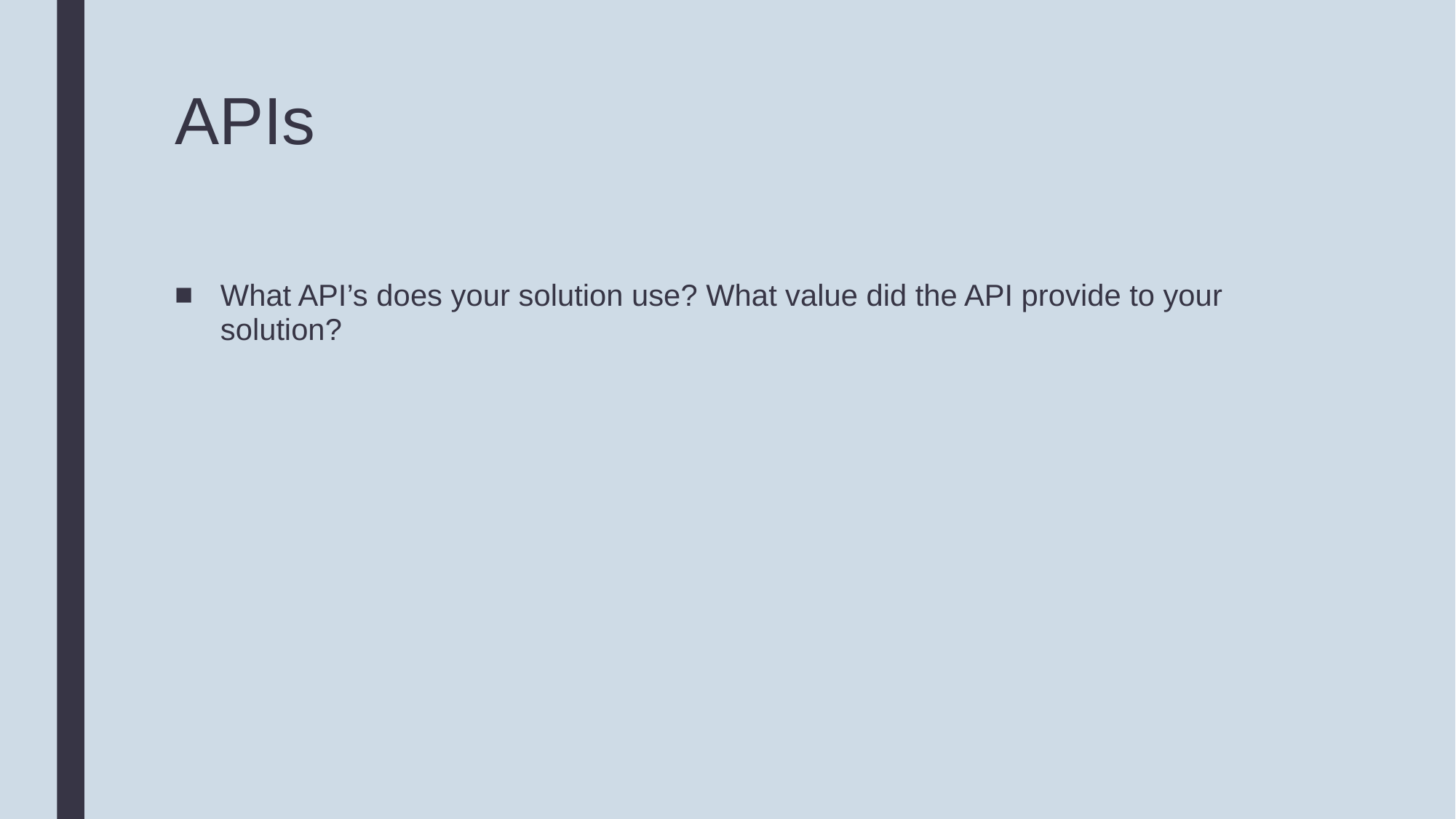

# APIs
What API’s does your solution use? What value did the API provide to your solution?